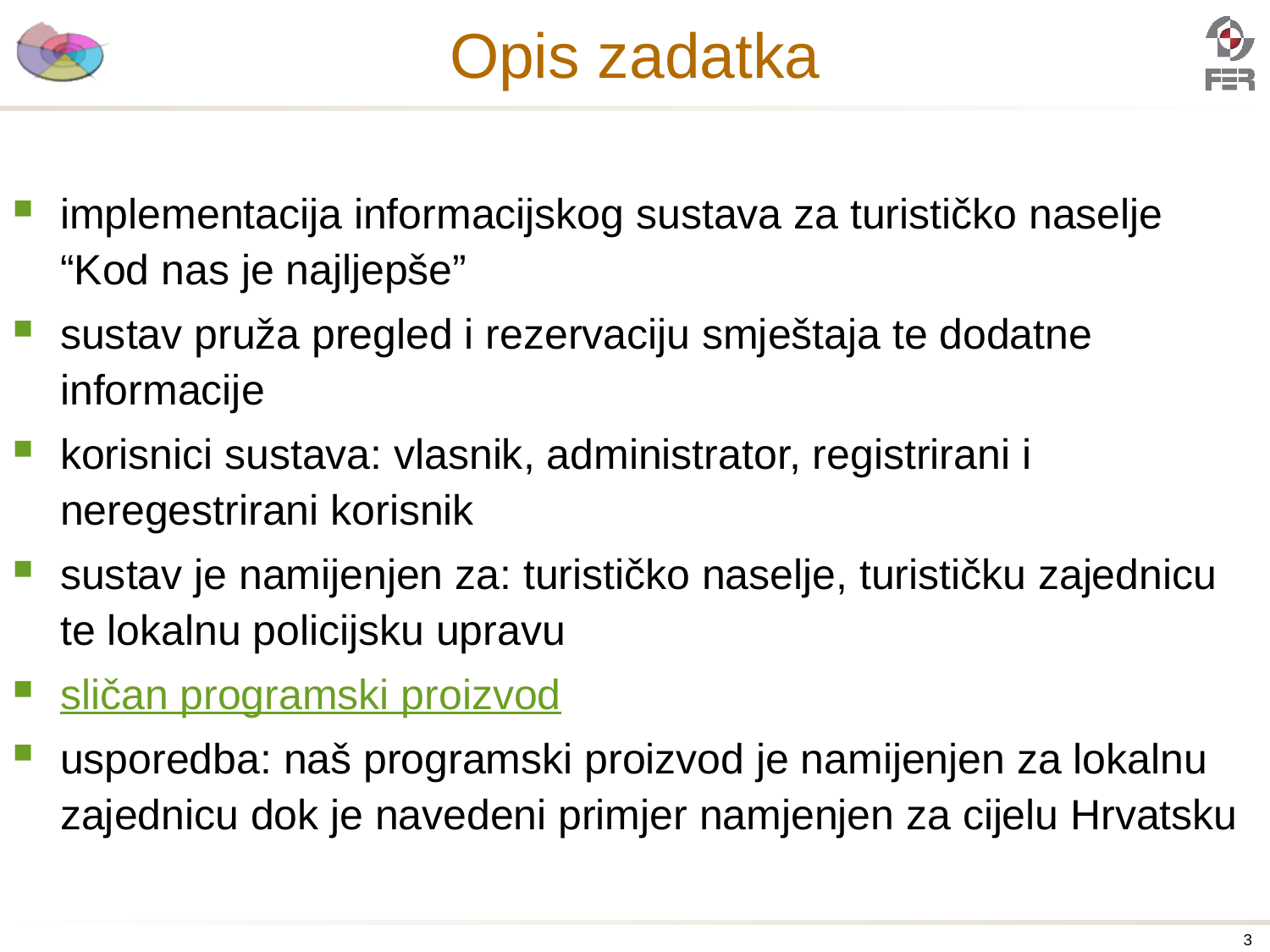

# Opis zadatka

implementacija informacijskog sustava za turističko naselje “Kod nas je najljepše”
sustav pruža pregled i rezervaciju smještaja te dodatne informacije
korisnici sustava: vlasnik, administrator, registrirani i neregestrirani korisnik
sustav je namijenjen za: turističko naselje, turističku zajednicu te lokalnu policijsku upravu
sličan programski proizvod
usporedba: naš programski proizvod je namijenjen za lokalnu zajednicu dok je navedeni primjer namjenjen za cijelu Hrvatsku

3